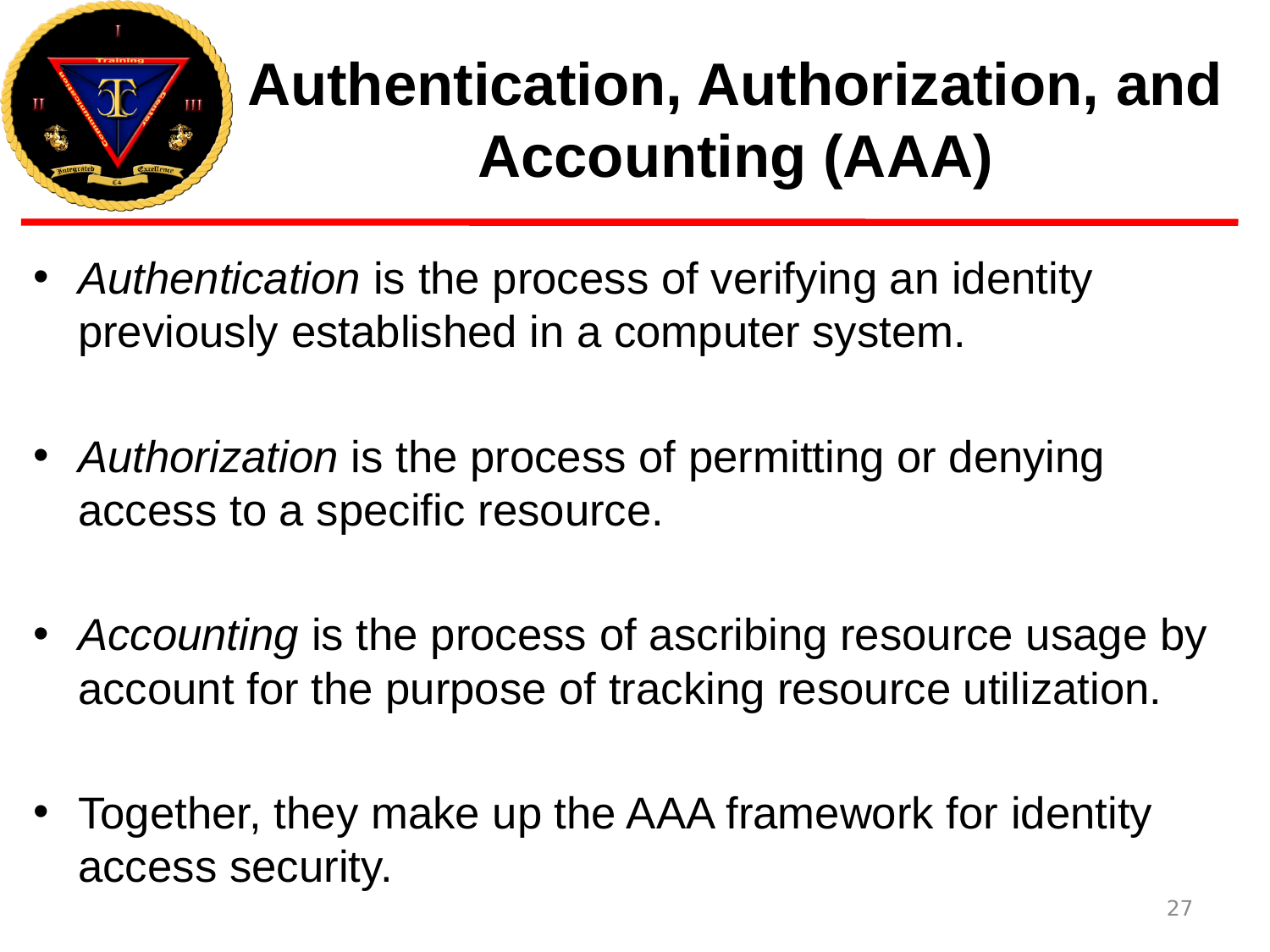

# Authentication, Authorization, and Accounting (AAA)
Authentication is the process of verifying an identity previously established in a computer system.

Authorization is the process of permitting or denying access to a specific resource.

Accounting is the process of ascribing resource usage by account for the purpose of tracking resource utilization.

Together, they make up the AAA framework for identity access security.
27